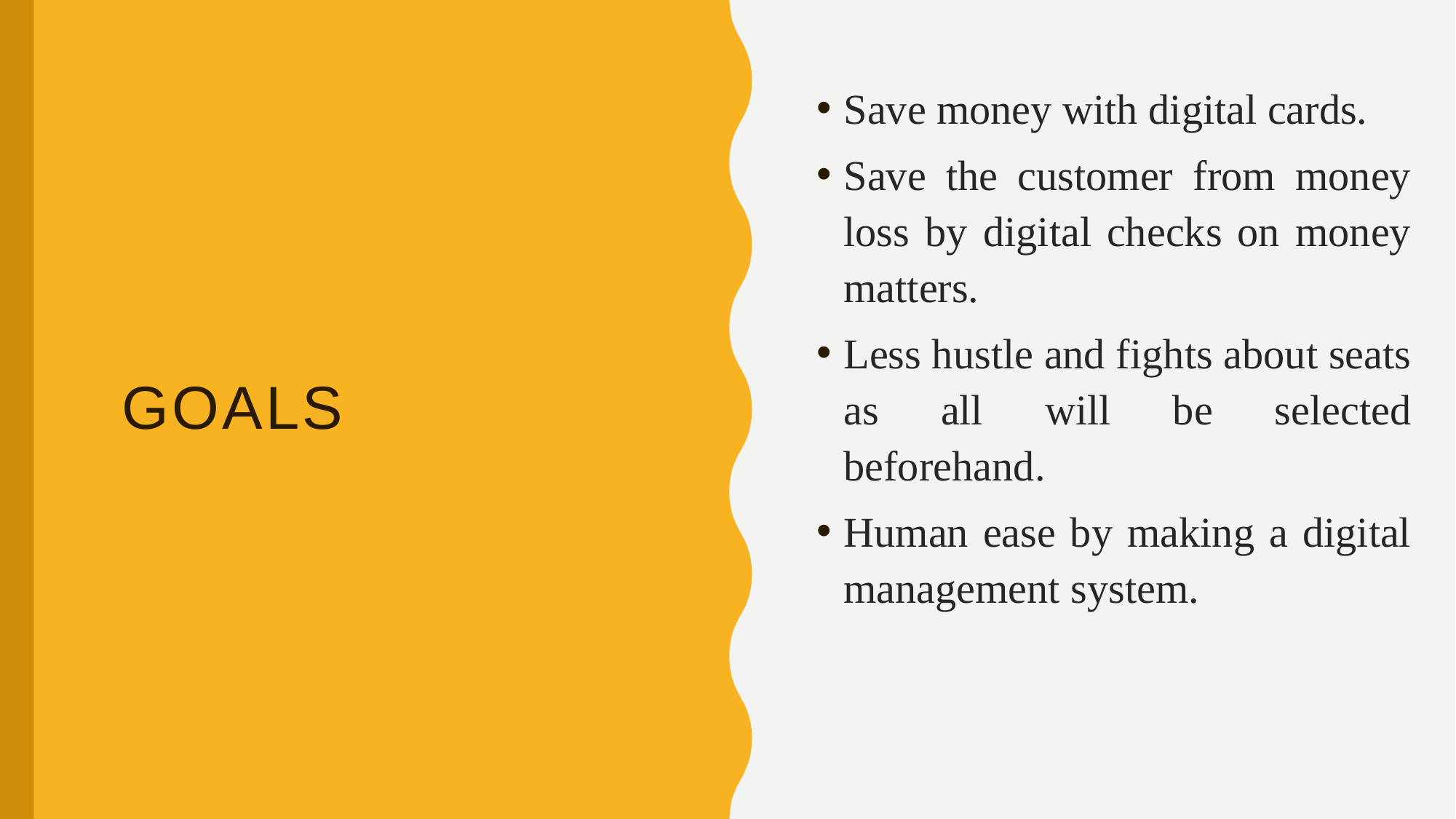

Save money with digital cards.
Save the customer from money loss by digital checks on money matters.
Less hustle and fights about seats as all will be selected beforehand.
Human ease by making a digital management system.

# goals